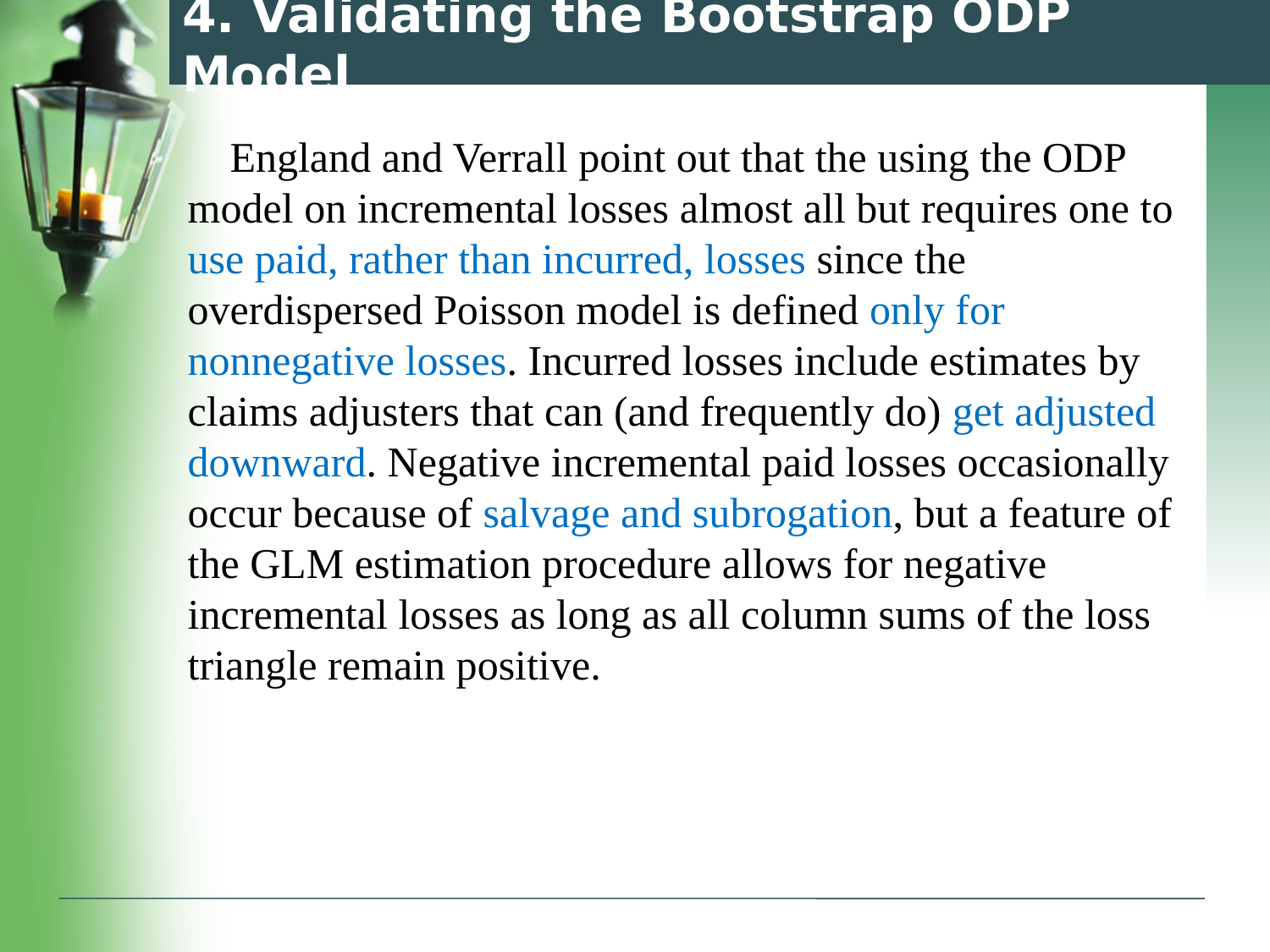

# 4. Validating the Bootstrap ODP Model
    England and Verrall point out that the using the ODP model on incremental losses almost all but requires one to use paid, rather than incurred, losses since the overdispersed Poisson model is defined only for nonnegative losses. Incurred losses include estimates by claims adjusters that can (and frequently do) get adjusted downward. Negative incremental paid losses occasionally occur because of salvage and subrogation, but a feature of the GLM estimation procedure allows for negative incremental losses as long as all column sums of the loss triangle remain positive.